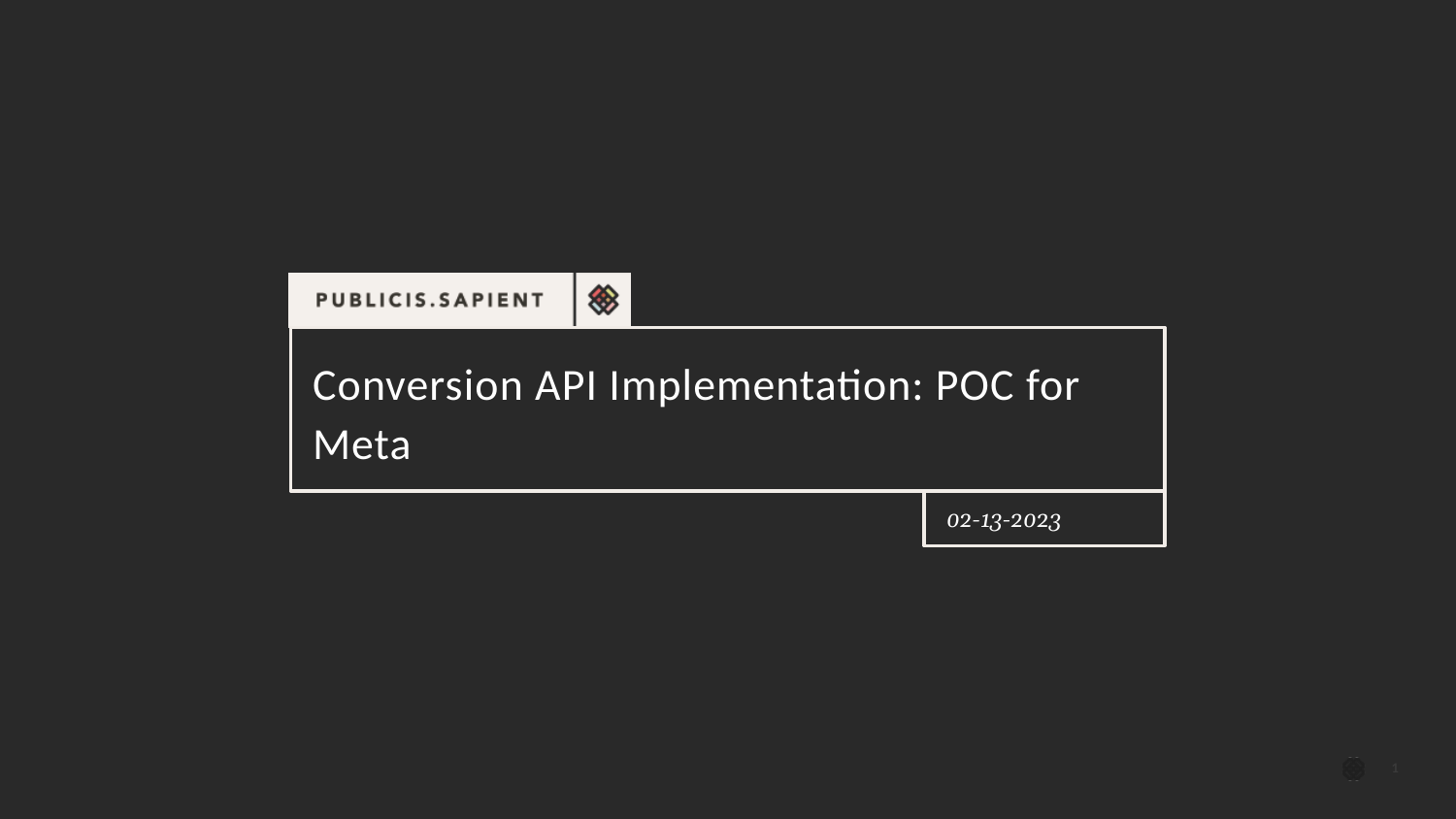

# Conversion API Implementation: POC for Meta
02-13-2023